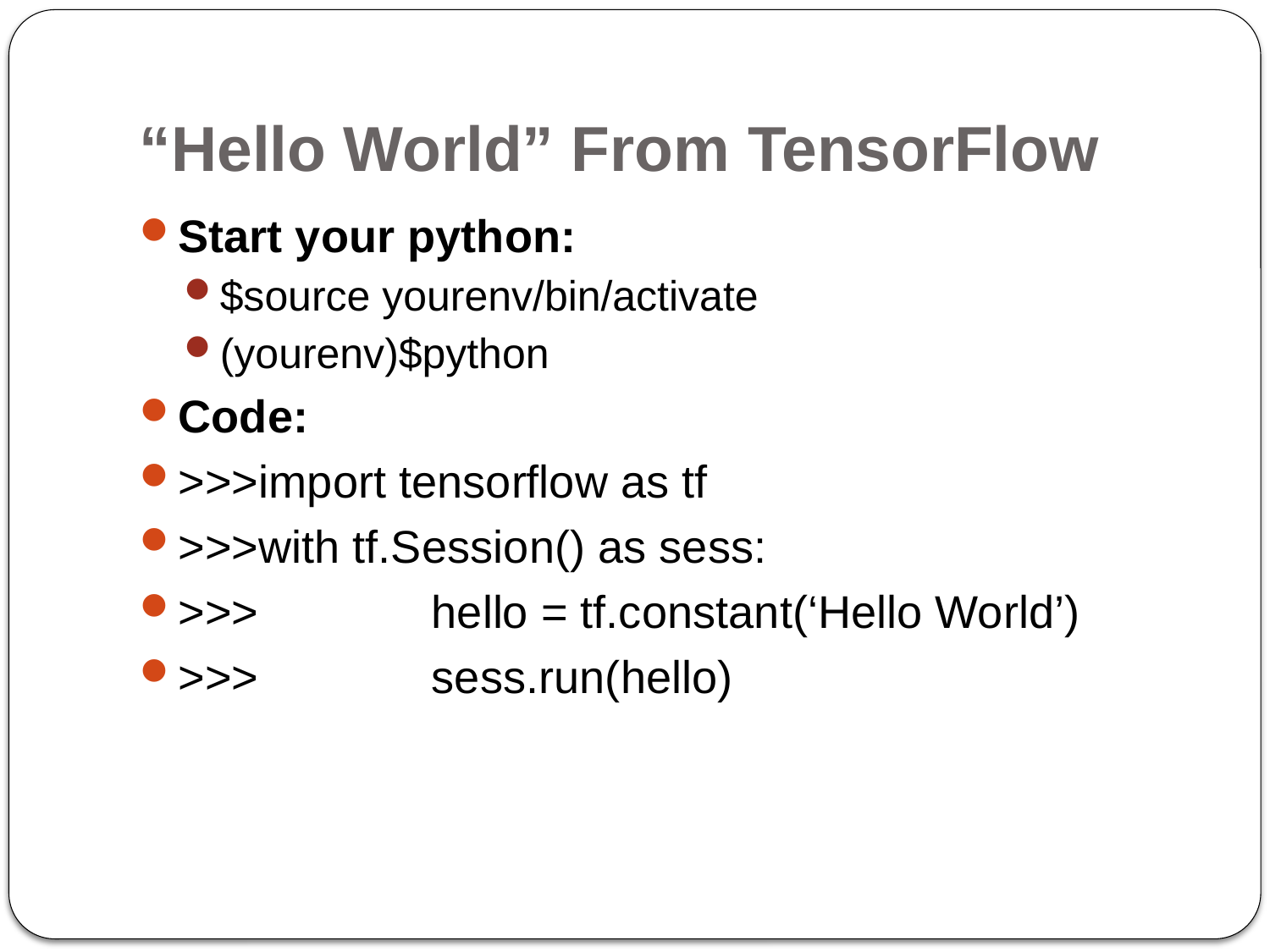

# “Hello World” From TensorFlow
Start your python:
$source yourenv/bin/activate
(yourenv)$python
Code:
>>>import tensorflow as tf
>>>with tf.Session() as sess:
>>>		hello = tf.constant(‘Hello World’)
>>>		sess.run(hello)